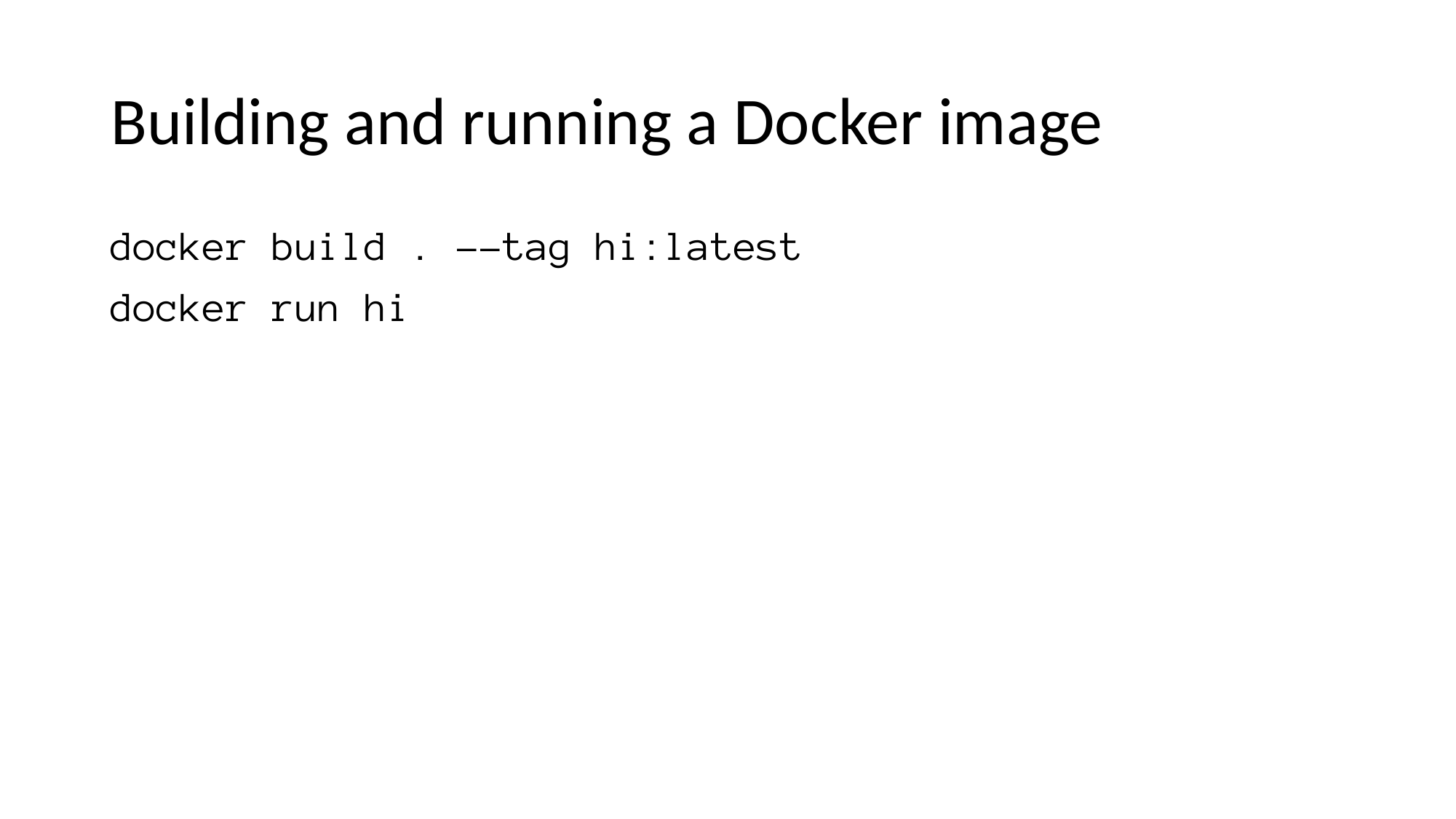

# Building and running a Docker image
docker build . --tag hi:latest
docker run hi